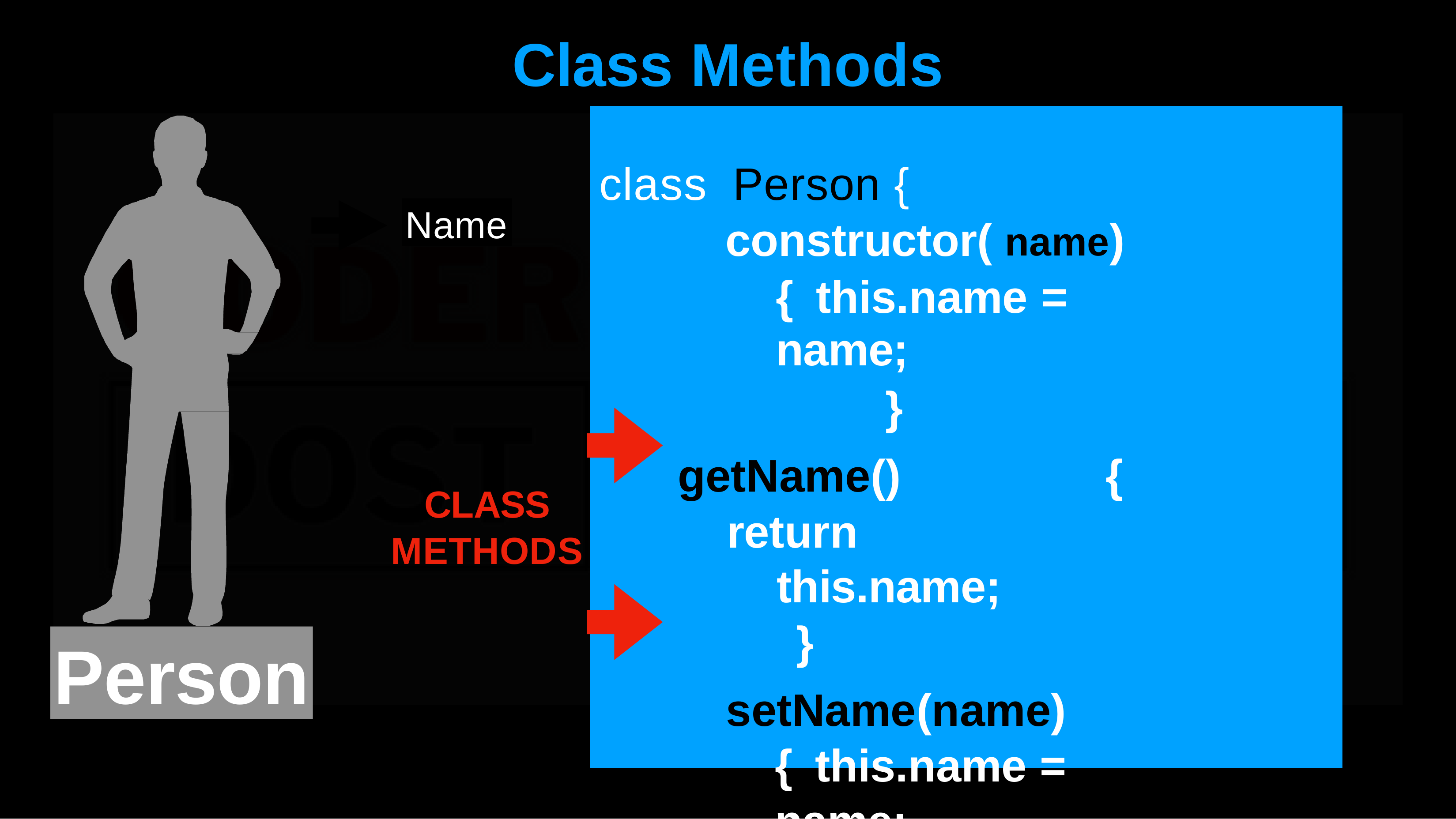

# Class	Methods

class	Person	{
constructor( name)	{  this.name =	name;
}
getName()	{
return	this.name;
}
setName(name)	{  this.name	=	name;
}	}
Name

CLASS  METHODS
Person